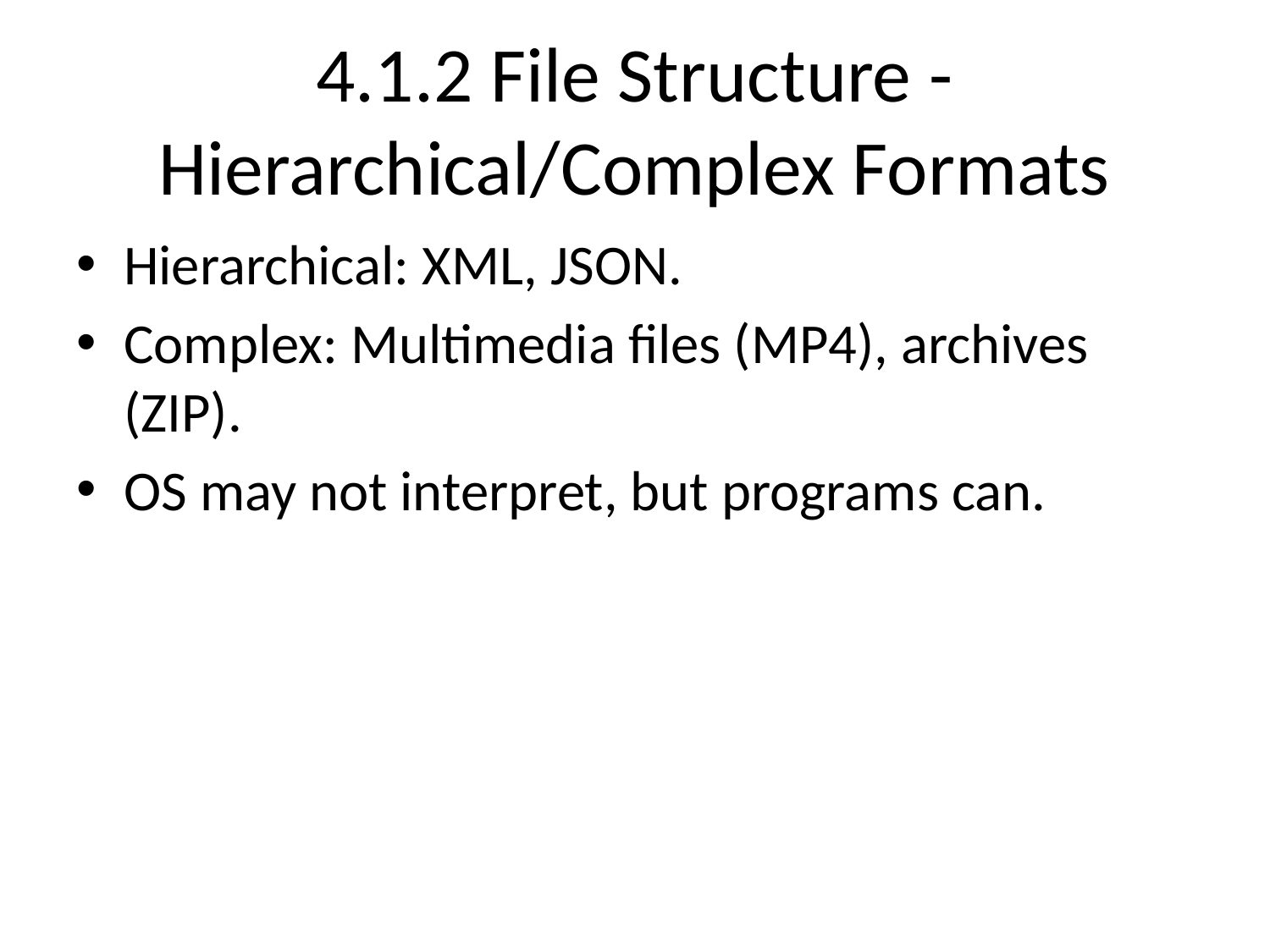

# 4.1.2 File Structure - Hierarchical/Complex Formats
Hierarchical: XML, JSON.
Complex: Multimedia files (MP4), archives (ZIP).
OS may not interpret, but programs can.